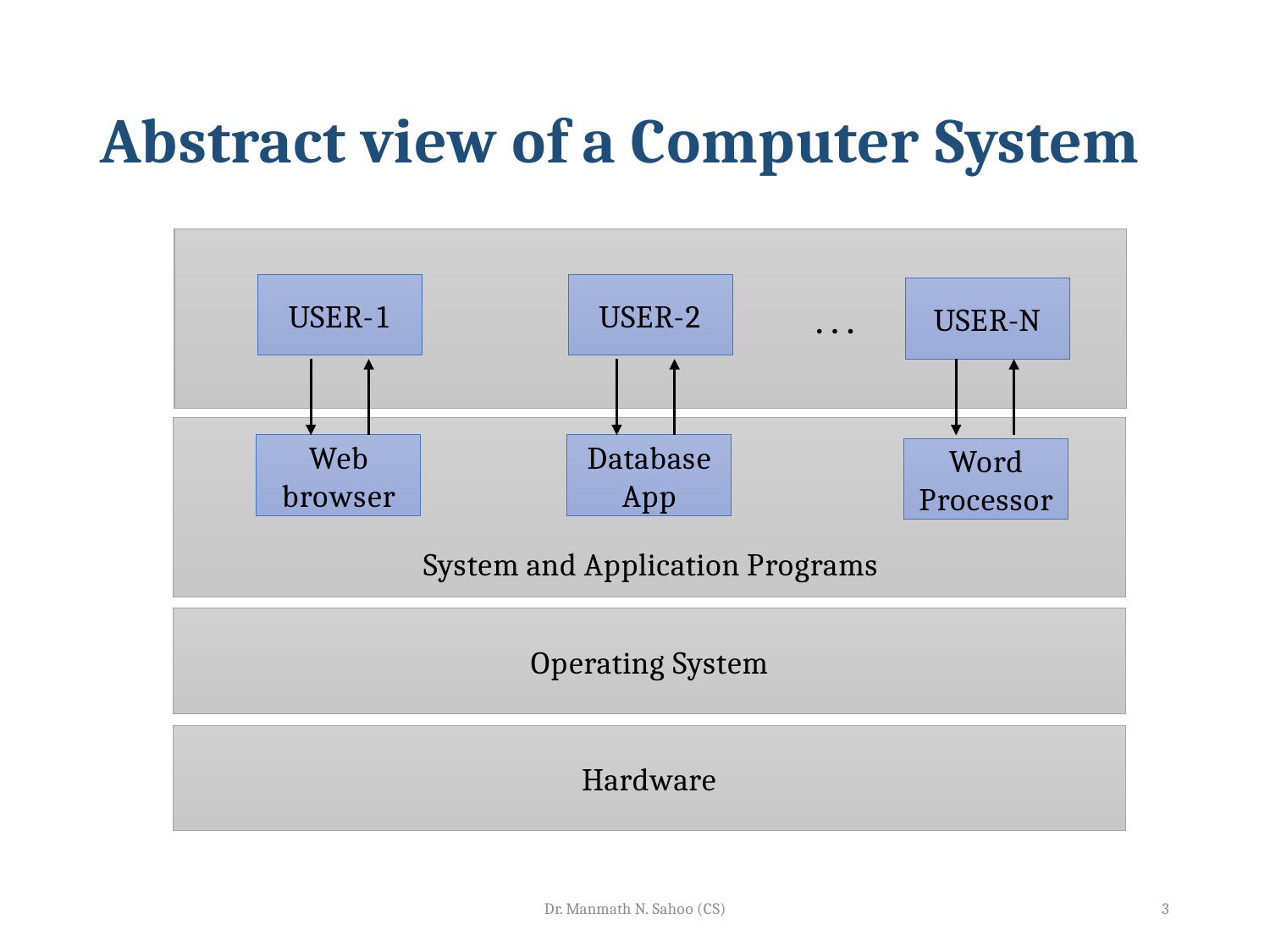

# Abstract view of a Computer System

USER-1
USER-2
USER-N
 . . .

Web browser
Database App
Word Processor
System and Application Programs
Operating System
Hardware
Dr. Manmath N. Sahoo (CS)
3